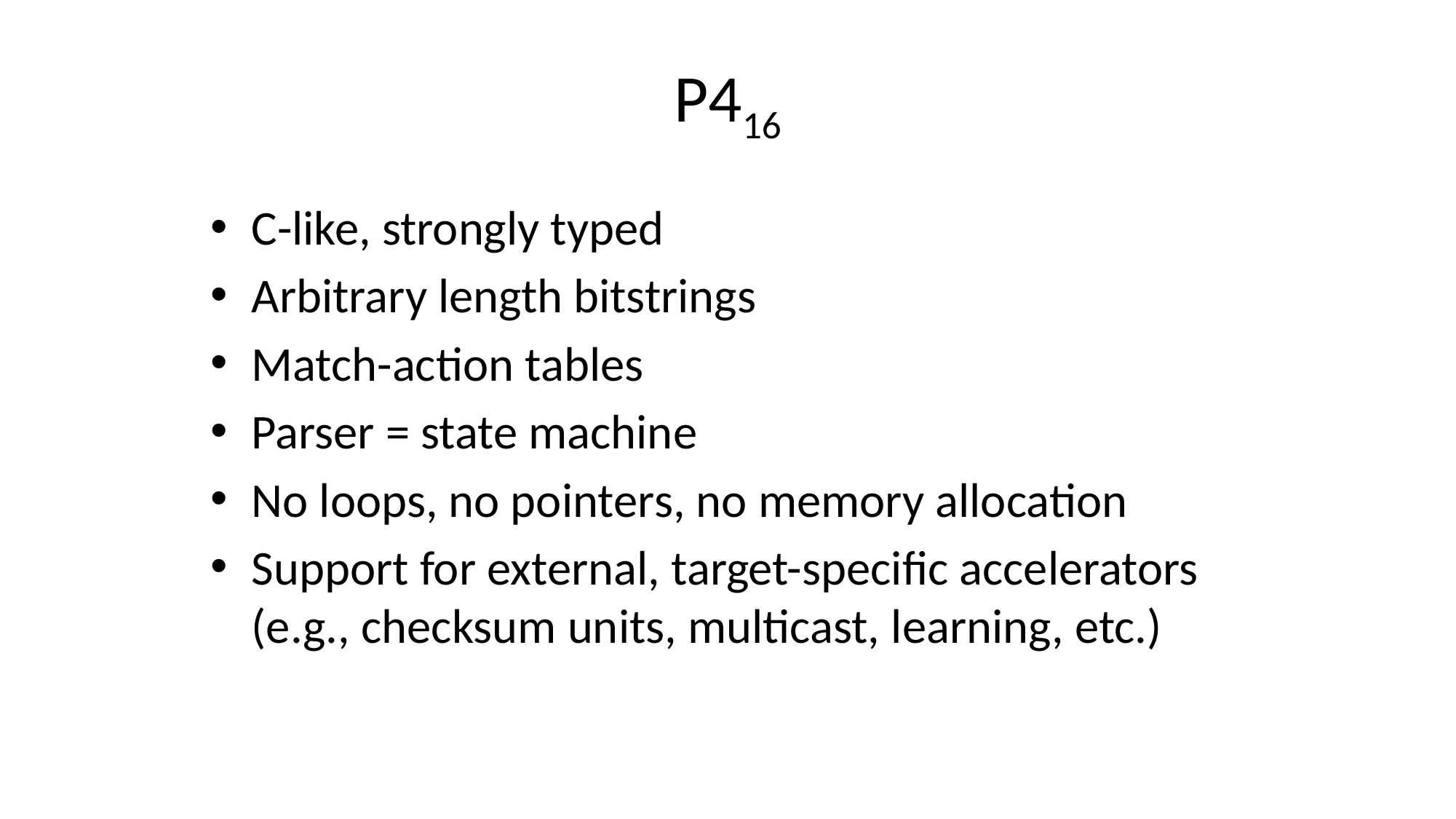

# P416
C-like, strongly typed
Arbitrary length bitstrings
Match-action tables
Parser = state machine
No loops, no pointers, no memory allocation
Support for external, target-specific accelerators
(e.g., checksum units, multicast, learning, etc.)